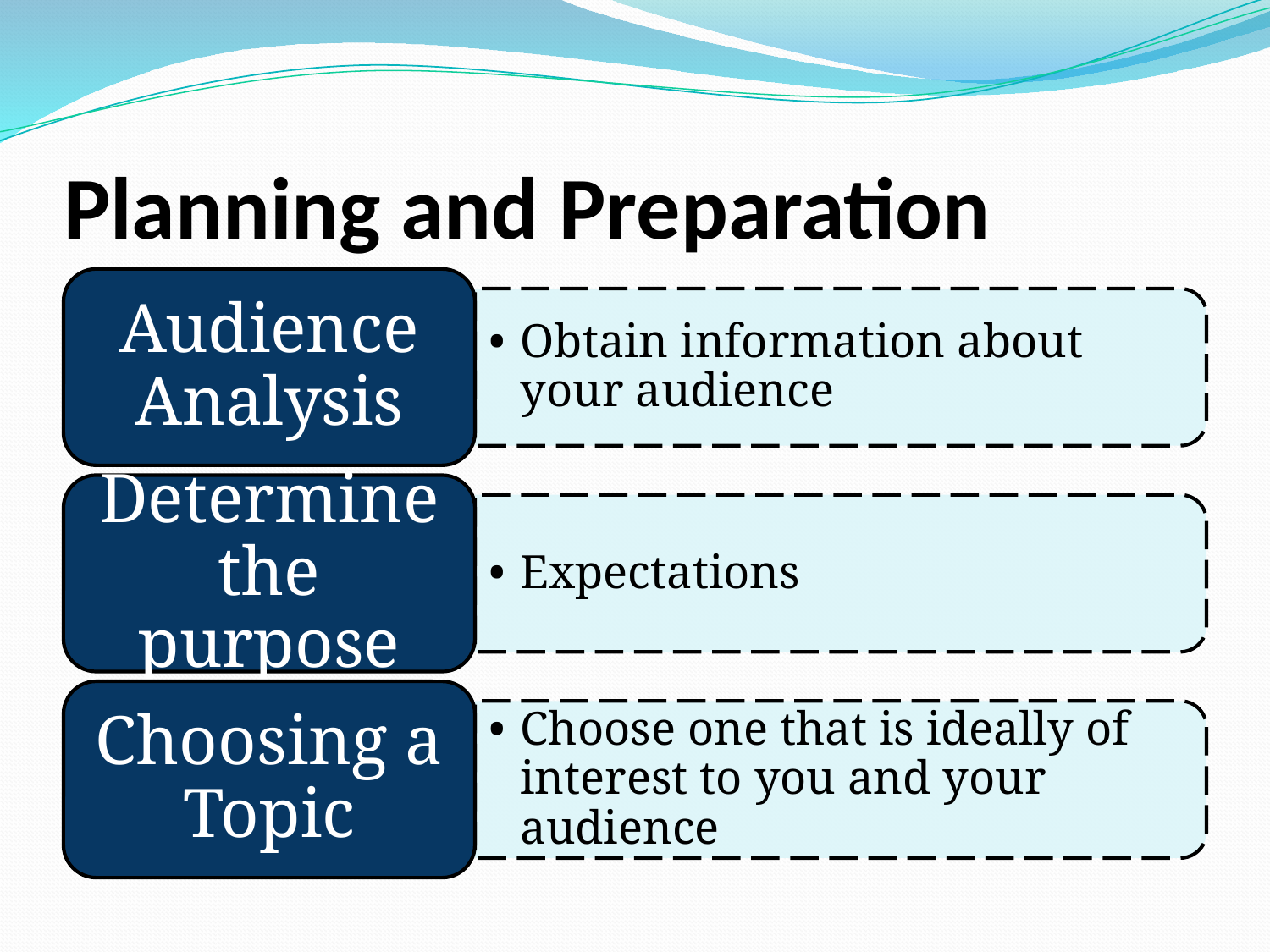

# Planning and Preparation

Audience Analysis
Obtain information about your audience

Determine the purpose
Expectations

Choosing a Topic
Choose one that is ideally of interest to you and your audience